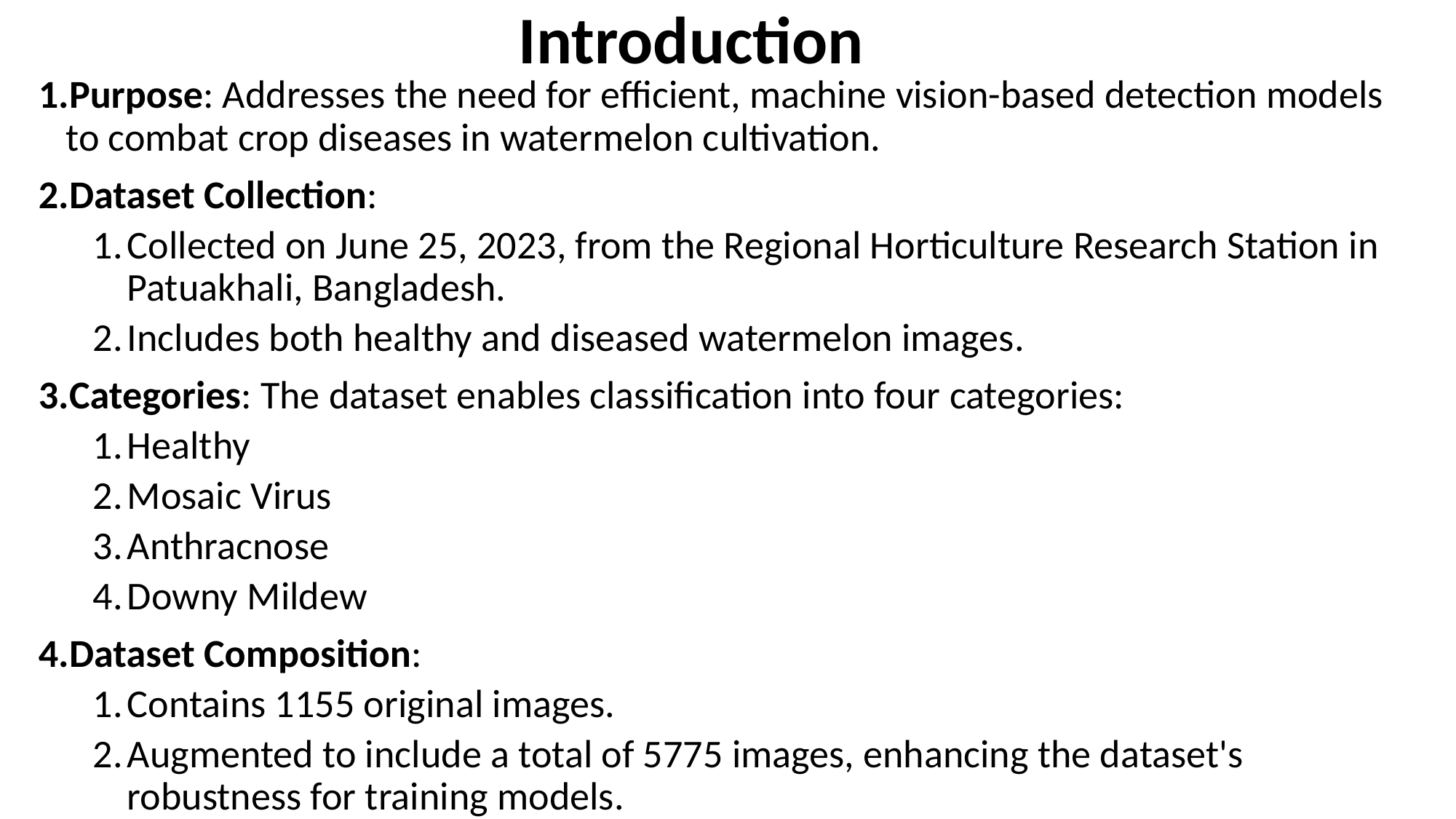

# Introduction
Purpose: Addresses the need for efficient, machine vision-based detection models to combat crop diseases in watermelon cultivation.
Dataset Collection:
Collected on June 25, 2023, from the Regional Horticulture Research Station in Patuakhali, Bangladesh.
Includes both healthy and diseased watermelon images.
Categories: The dataset enables classification into four categories:
Healthy
Mosaic Virus
Anthracnose
Downy Mildew
Dataset Composition:
Contains 1155 original images.
Augmented to include a total of 5775 images, enhancing the dataset's robustness for training models.